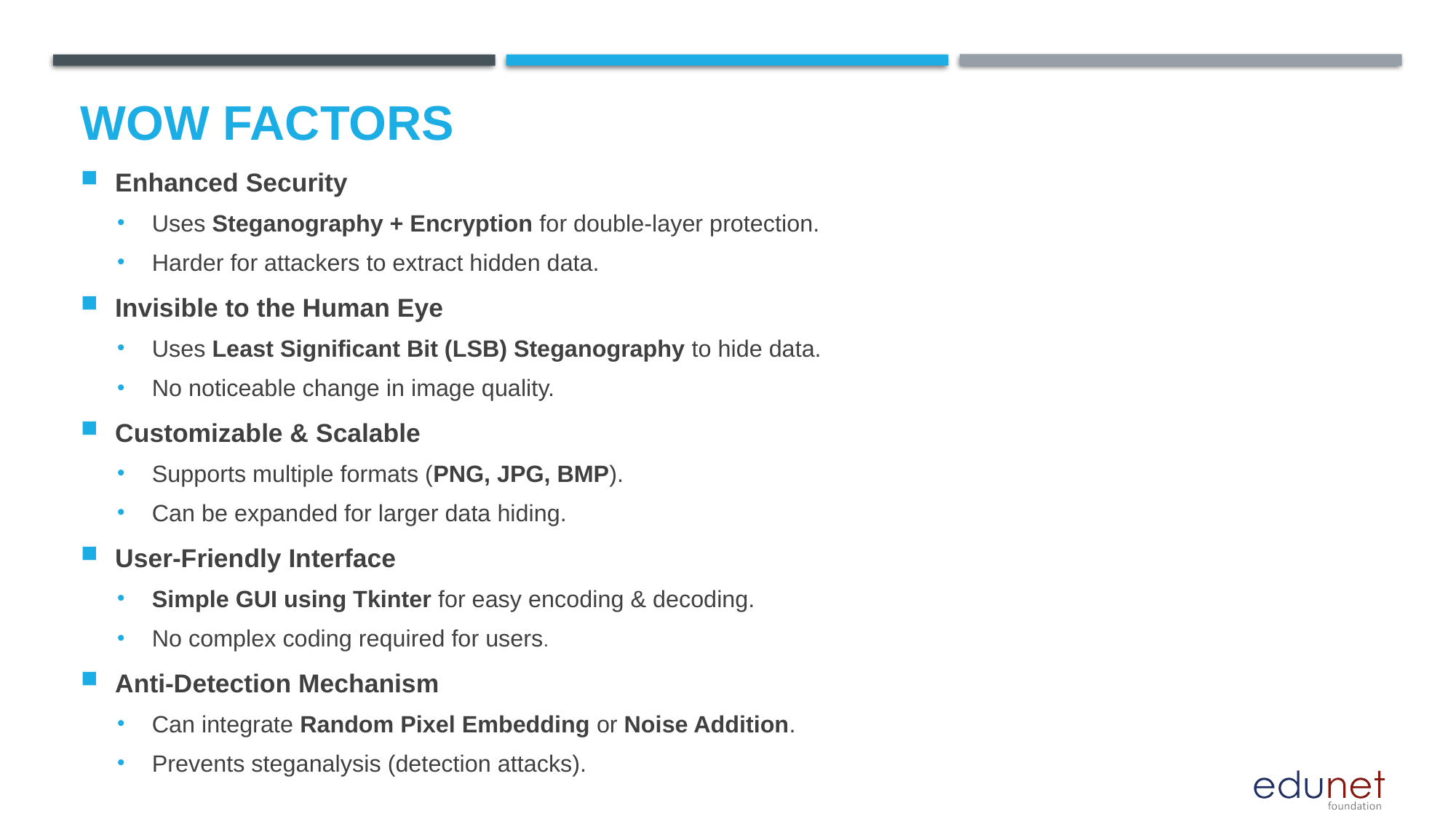

# Wow factors
Enhanced Security
Uses Steganography + Encryption for double-layer protection.
Harder for attackers to extract hidden data.
Invisible to the Human Eye
Uses Least Significant Bit (LSB) Steganography to hide data.
No noticeable change in image quality.
Customizable & Scalable
Supports multiple formats (PNG, JPG, BMP).
Can be expanded for larger data hiding.
User-Friendly Interface
Simple GUI using Tkinter for easy encoding & decoding.
No complex coding required for users.
Anti-Detection Mechanism
Can integrate Random Pixel Embedding or Noise Addition.
Prevents steganalysis (detection attacks).